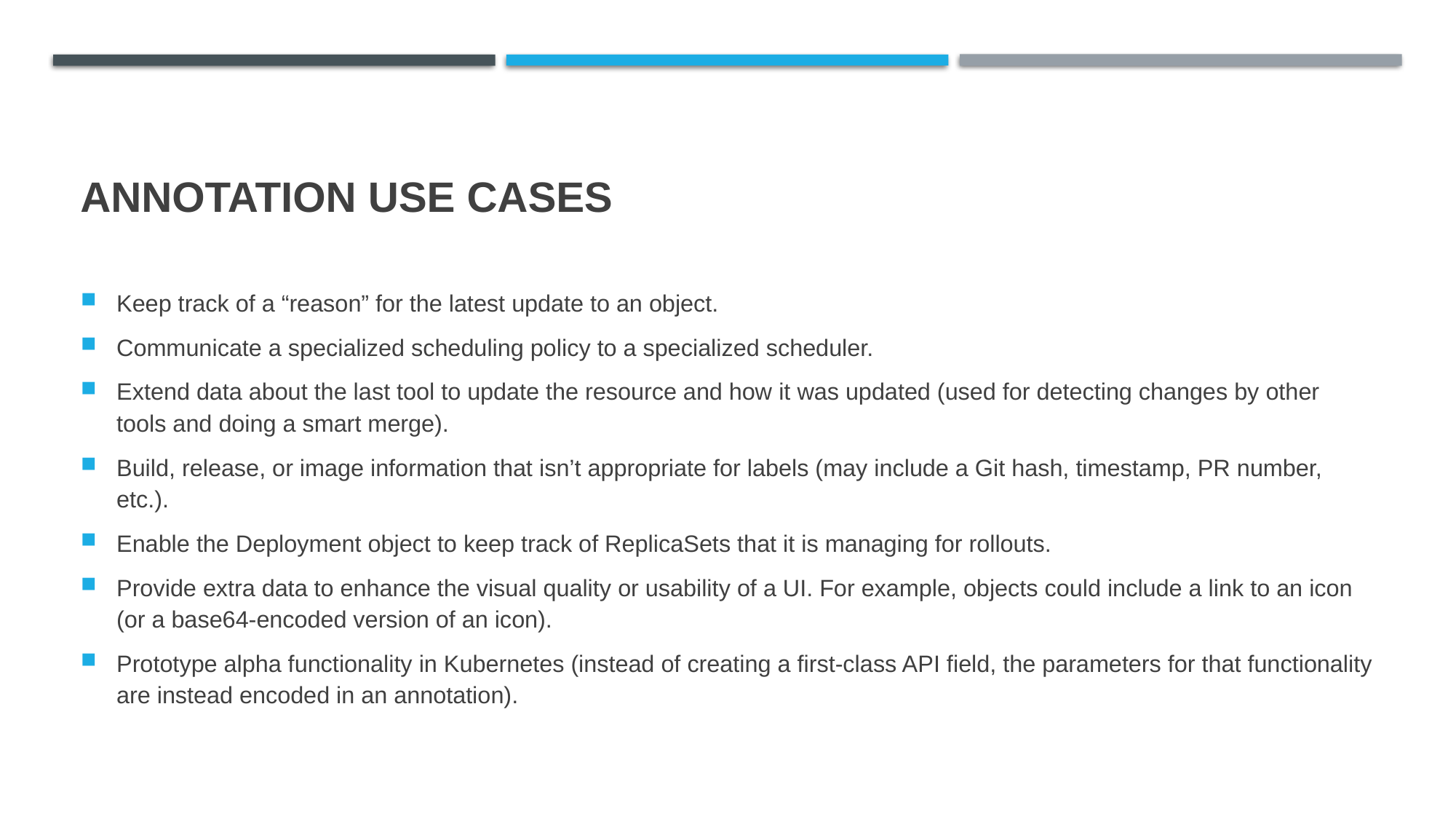

# Annotation use cases
Keep track of a “reason” for the latest update to an object.
Communicate a specialized scheduling policy to a specialized scheduler.
Extend data about the last tool to update the resource and how it was updated (used for detecting changes by other tools and doing a smart merge).
Build, release, or image information that isn’t appropriate for labels (may include a Git hash, timestamp, PR number, etc.).
Enable the Deployment object to keep track of ReplicaSets that it is managing for rollouts.
Provide extra data to enhance the visual quality or usability of a UI. For example, objects could include a link to an icon (or a base64-encoded version of an icon).
Prototype alpha functionality in Kubernetes (instead of creating a first-class API field, the parameters for that functionality are instead encoded in an annotation).